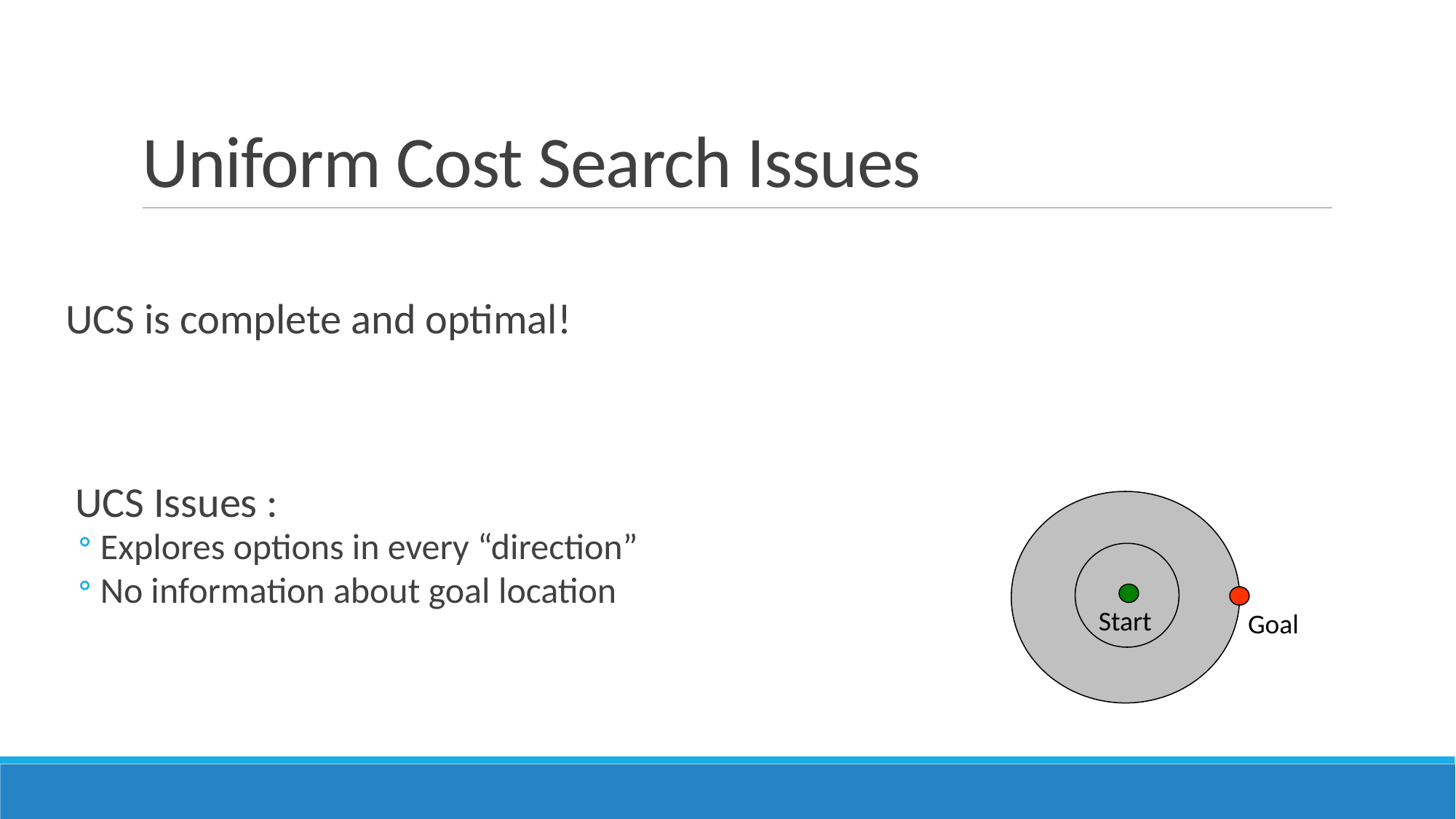

# Uniform Cost Search Issues

UCS is complete and optimal!

 UCS Issues :
Explores options in every “direction”
No information about goal location

Start
Goal